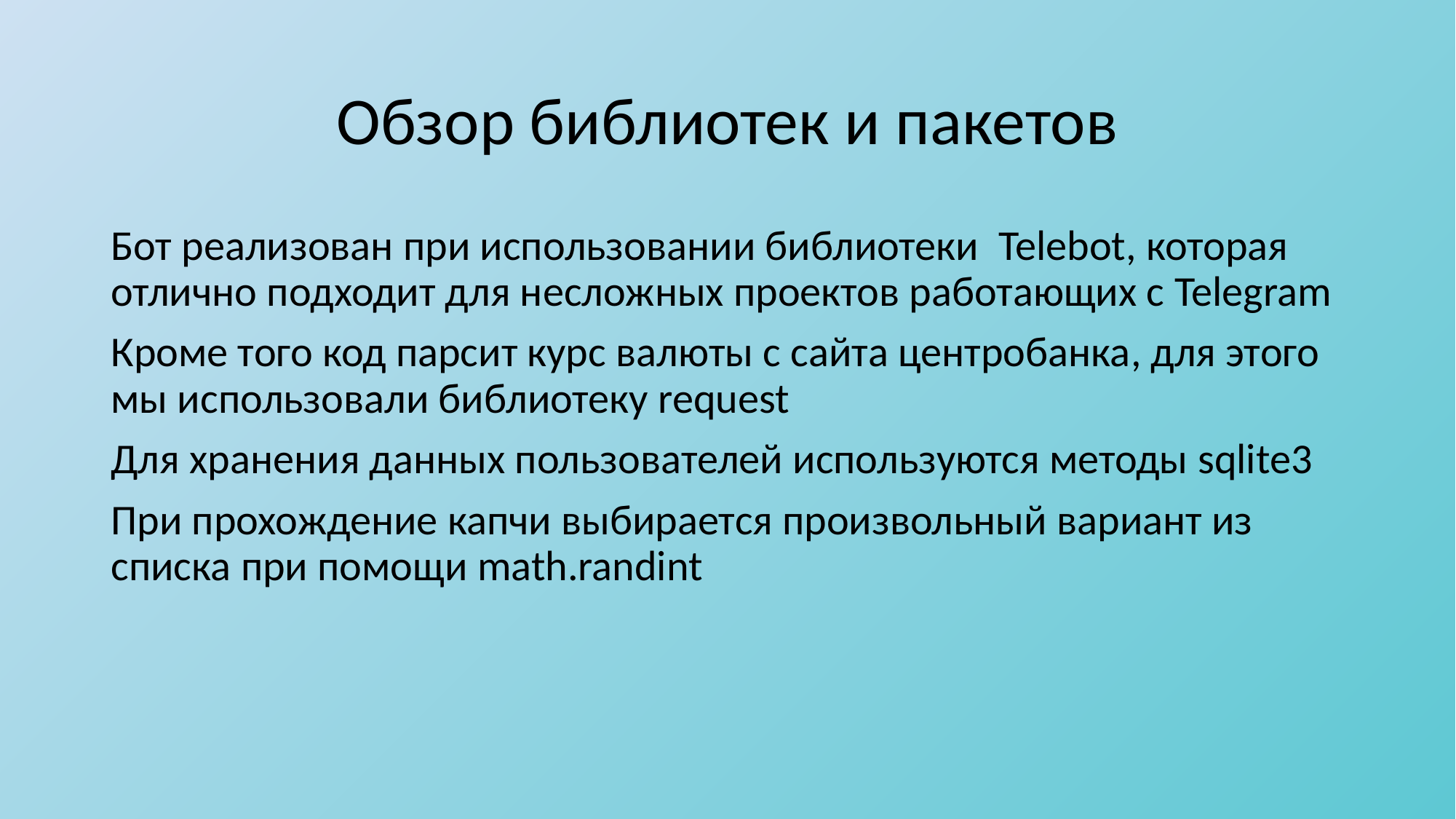

# Обзор библиотек и пакетов
Бот реализован при использовании библиотеки  Telebot, которая отлично подходит для несложных проектов работающих с Telegram
Кроме того код парсит курс валюты с сайта центробанка, для этого мы использовали библиотеку request
Для хранения данных пользователей используются методы sqlite3
При прохождение капчи выбирается произвольный вариант из списка при помощи math.randint